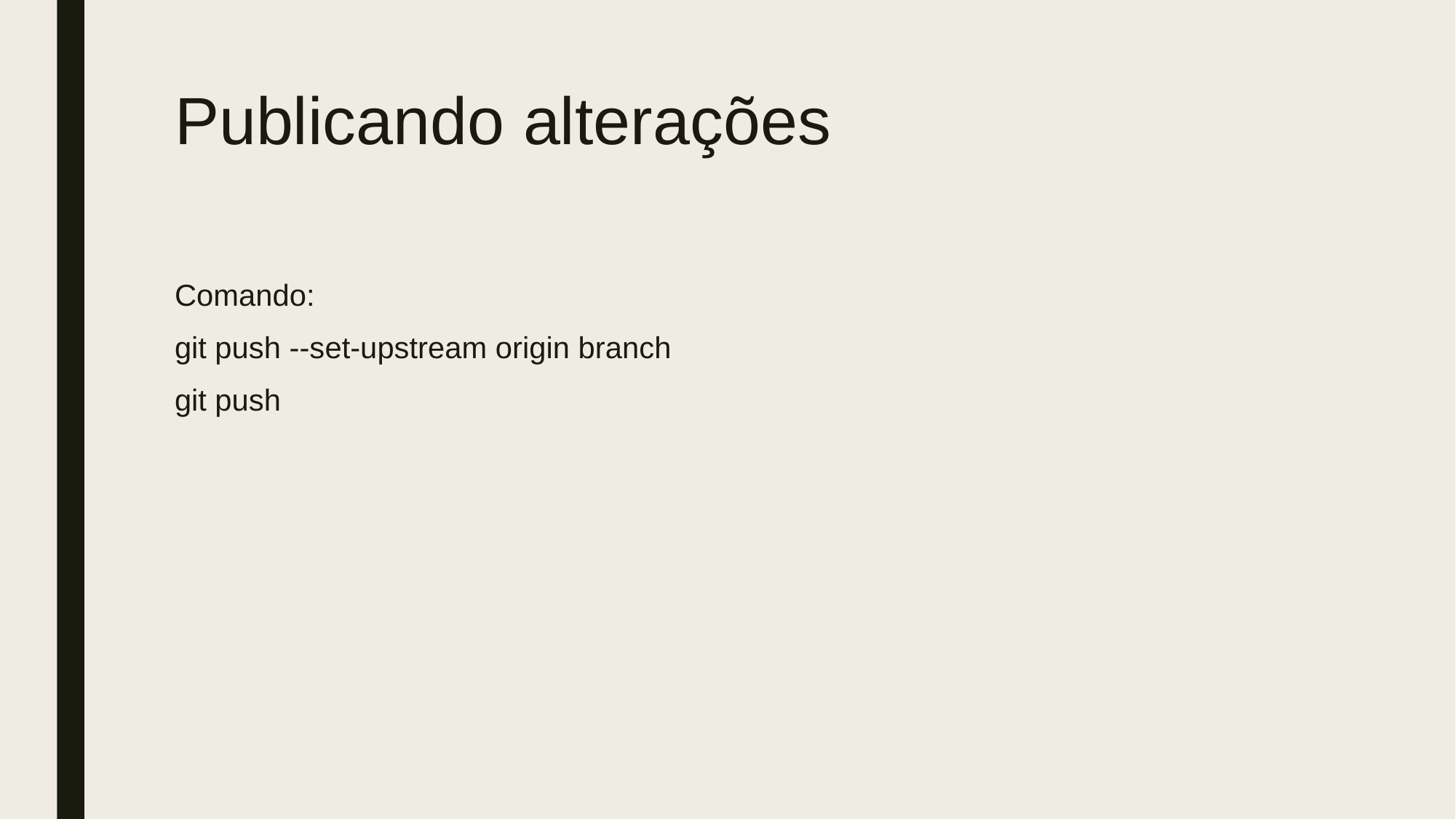

# Publicando alterações
Comando:
git push --set-upstream origin branch
git push